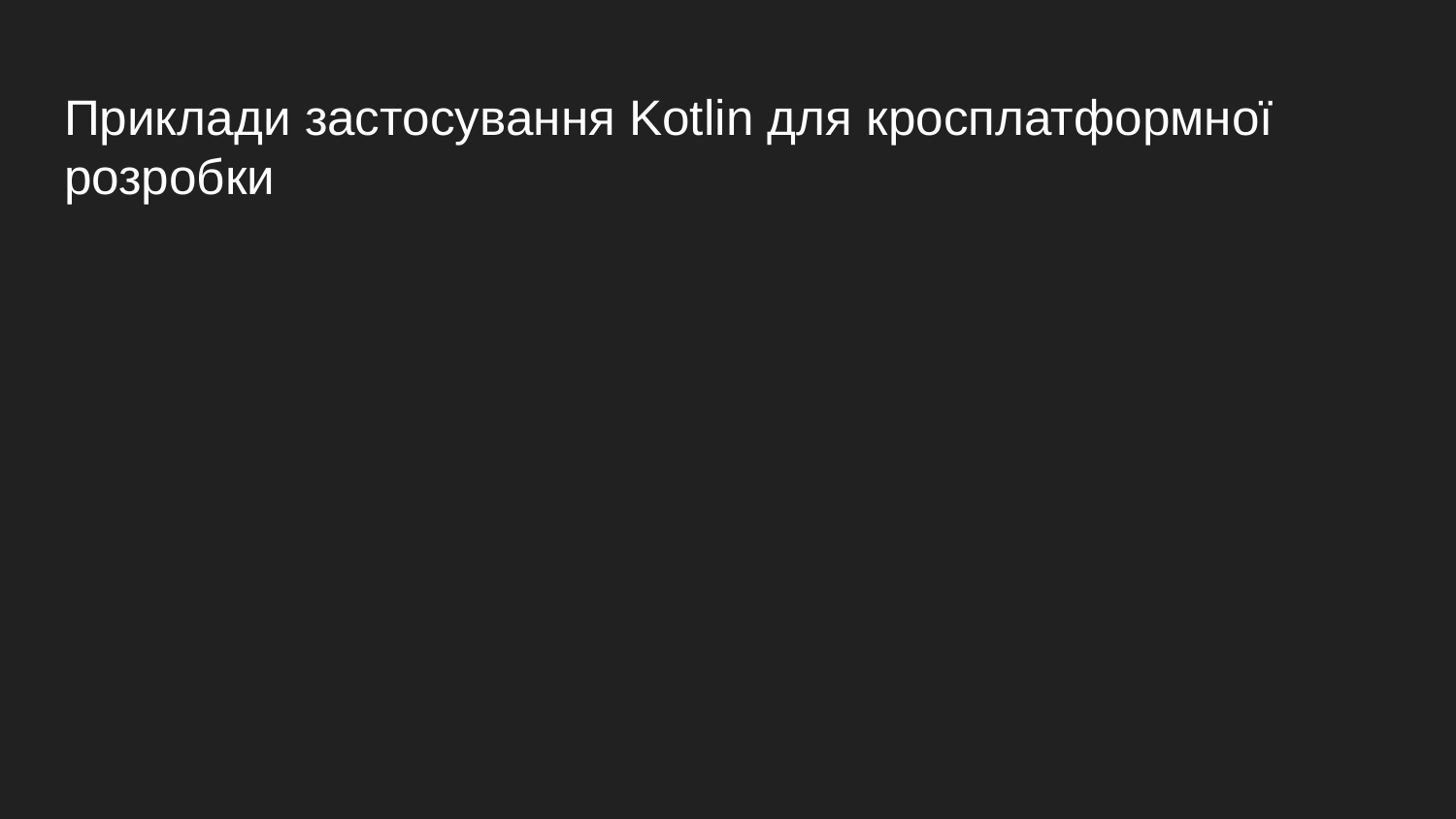

# Приклади застосування Kotlin для кросплатформної розробки